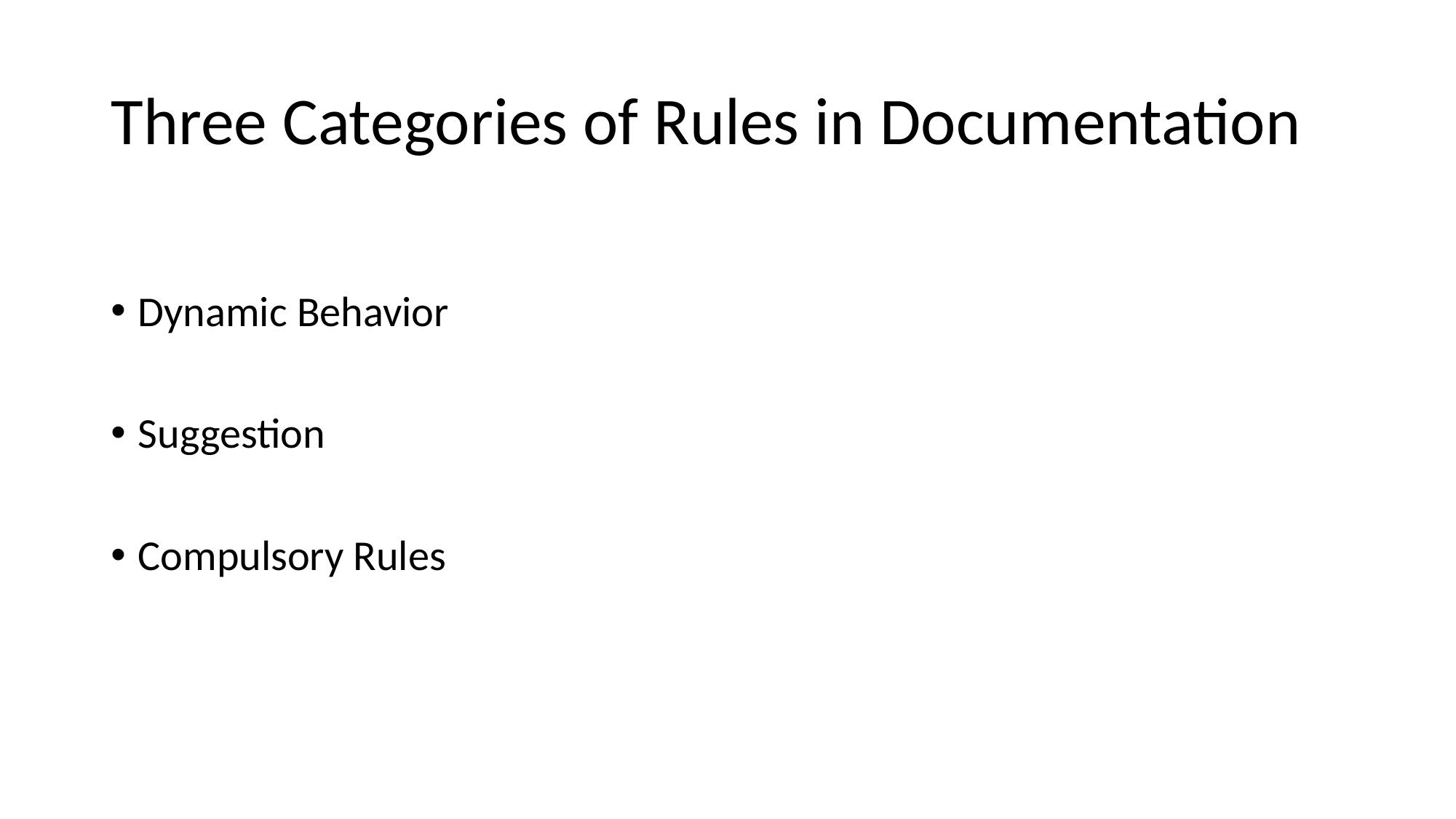

# Three Categories of Rules in Documentation

Dynamic Behavior

Suggestion

Compulsory Rules